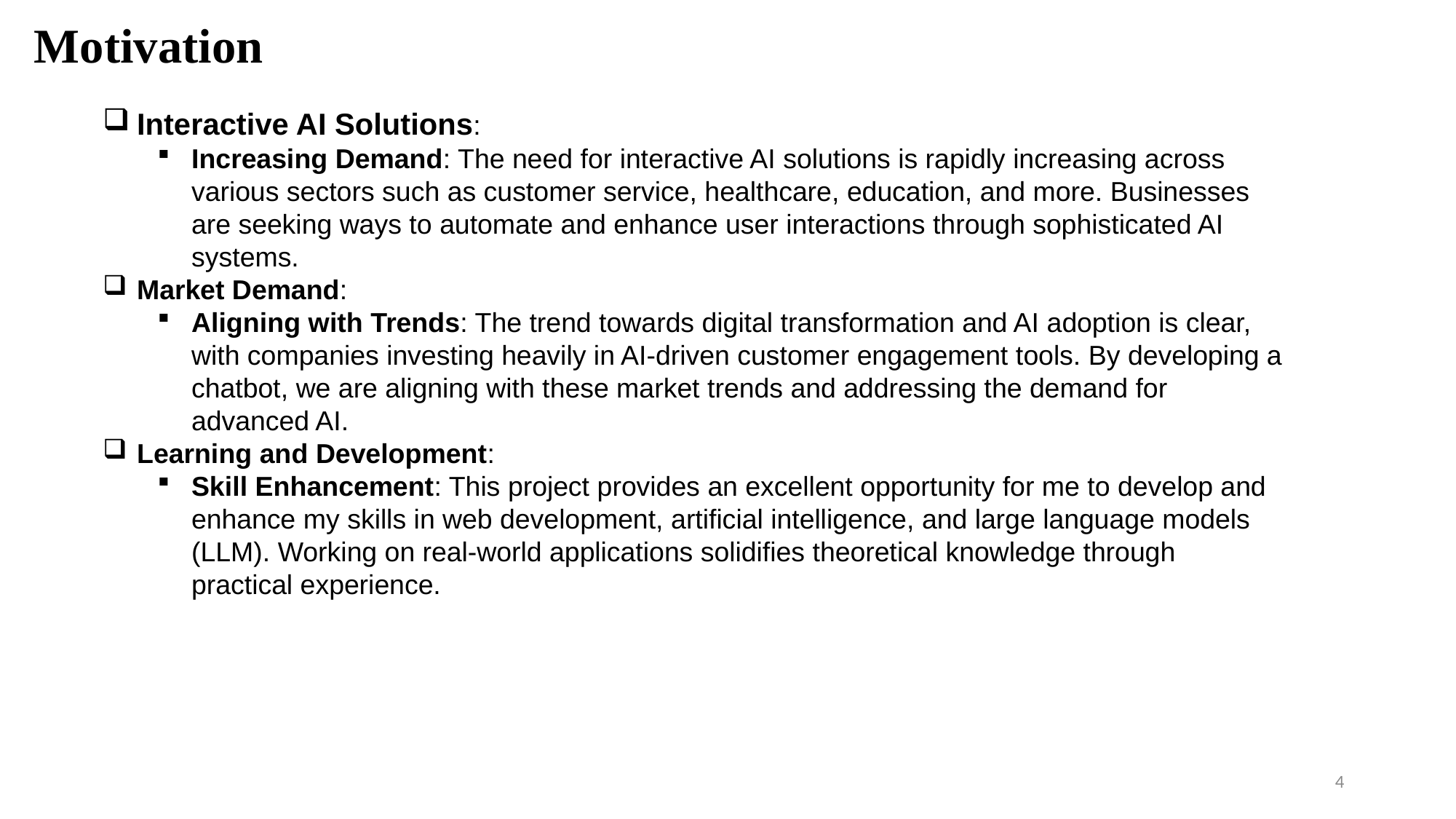

Motivation
Interactive AI Solutions:
Increasing Demand: The need for interactive AI solutions is rapidly increasing across various sectors such as customer service, healthcare, education, and more. Businesses are seeking ways to automate and enhance user interactions through sophisticated AI systems.
Market Demand:
Aligning with Trends: The trend towards digital transformation and AI adoption is clear, with companies investing heavily in AI-driven customer engagement tools. By developing a chatbot, we are aligning with these market trends and addressing the demand for advanced AI.
Learning and Development:
Skill Enhancement: This project provides an excellent opportunity for me to develop and enhance my skills in web development, artificial intelligence, and large language models (LLM). Working on real-world applications solidifies theoretical knowledge through practical experience.

4